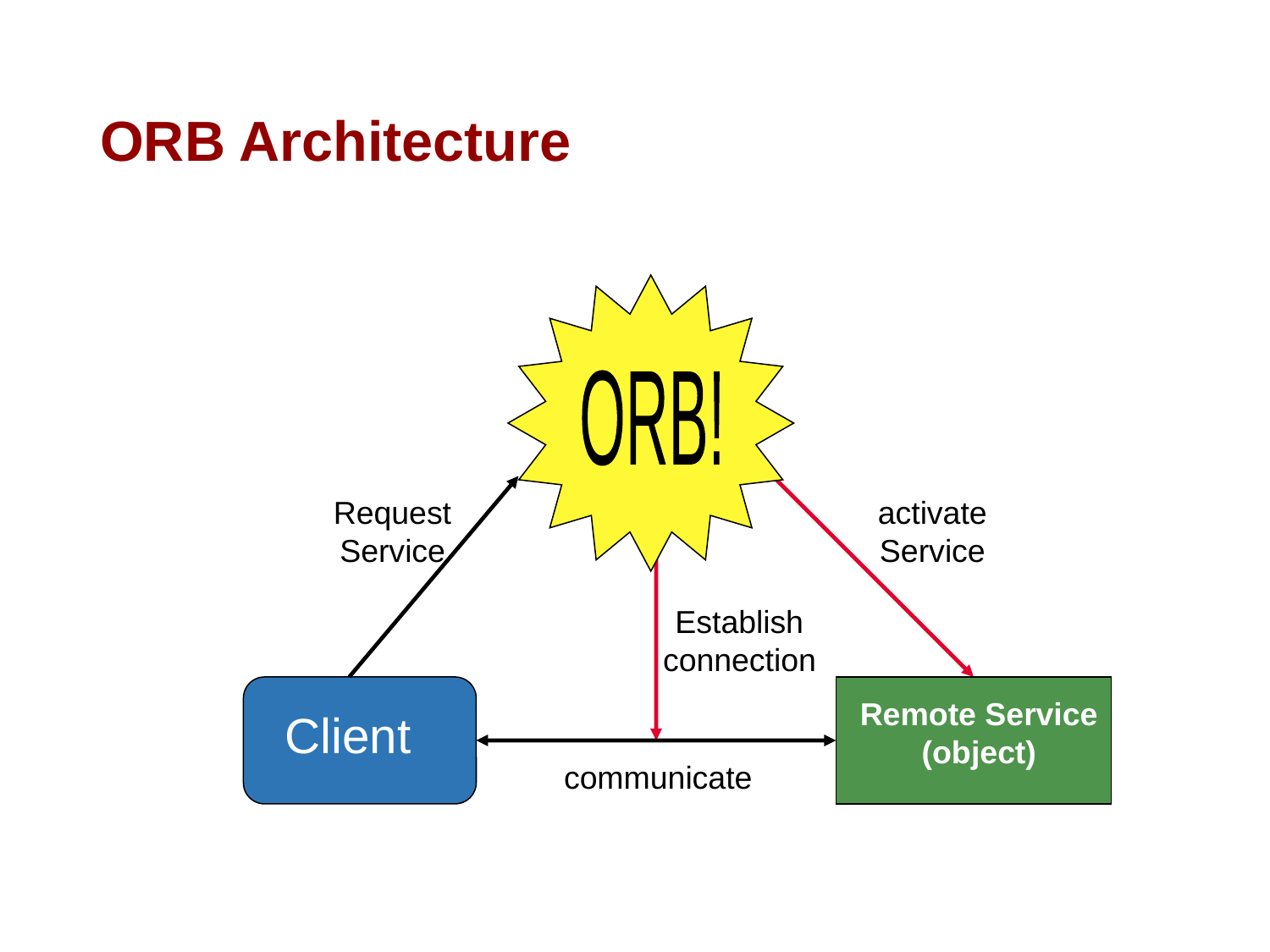

# ORB Architecture

ORB!

Request
Service
activate
Service

Establish
connection

Remote Service
(object)
Client

communicate